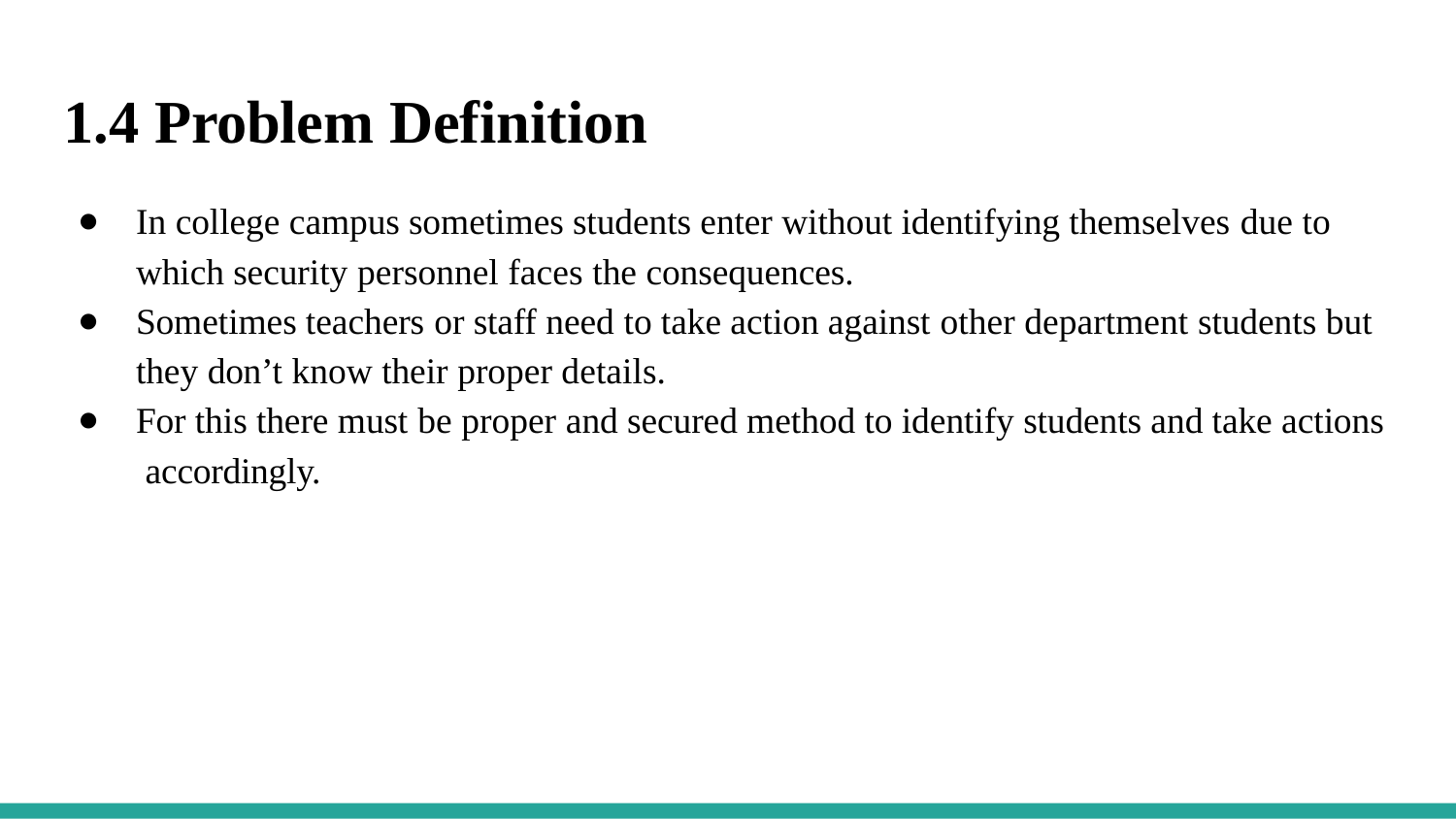

# 1.4 Problem Definition
In college campus sometimes students enter without identifying themselves due to  which security personnel faces the consequences.
Sometimes teachers or staff need to take action against other department students but  they don’t know their proper details.
For this there must be proper and secured method to identify students and take actions  accordingly.